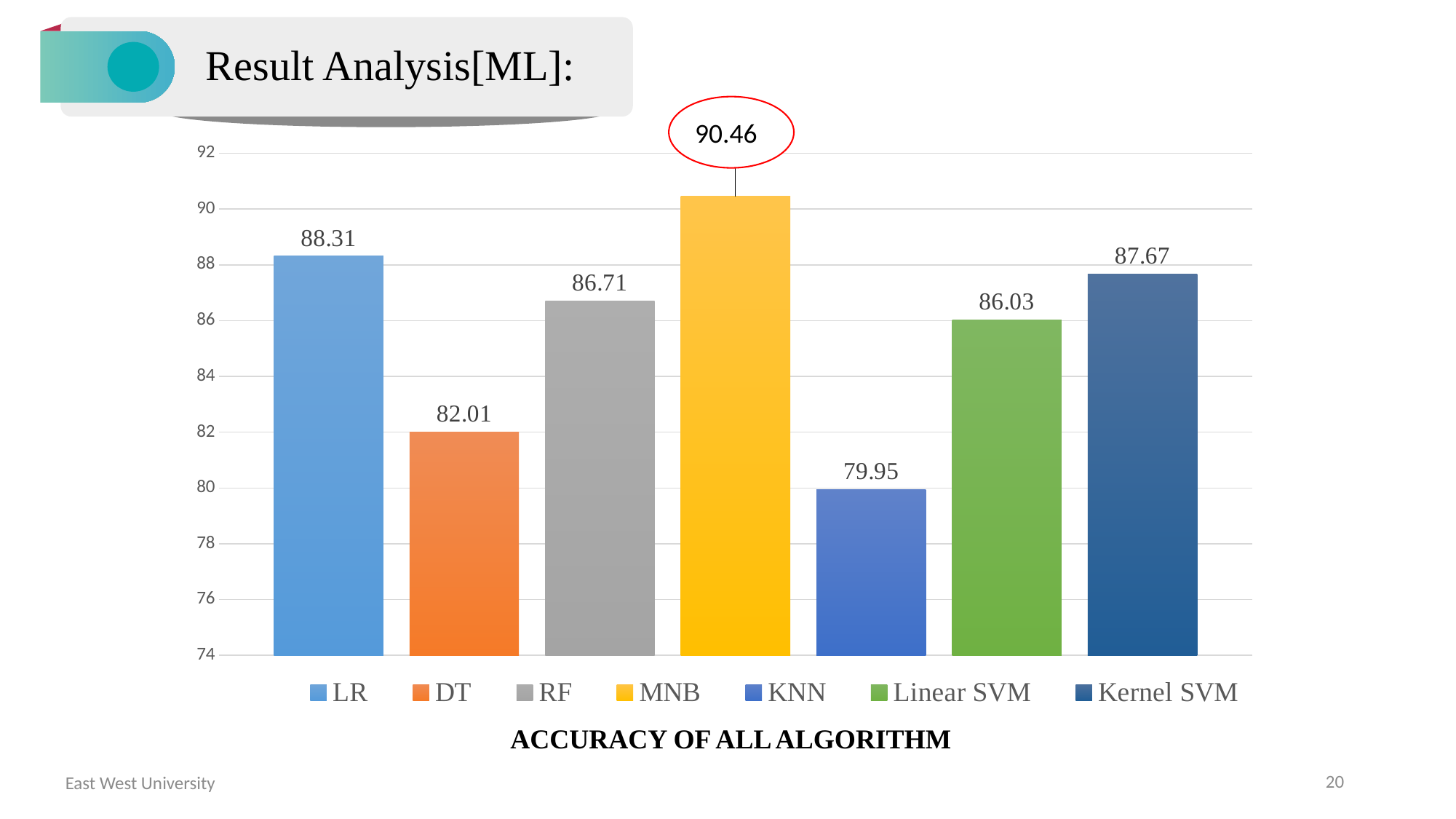

Result Analysis[ML]:

90.46

### Chart

| Category | LR | DT | RF | MNB | KNN | Linear SVM | Kernel SVM |
|---|---|---|---|---|---|---|---|
| ACCURACY | 88.31 | 82.01 | 86.71 | 90.46 | 79.95 | 86.03 | 87.67 |
ACCURACY OF ALL ALGORITHM
20
East West University